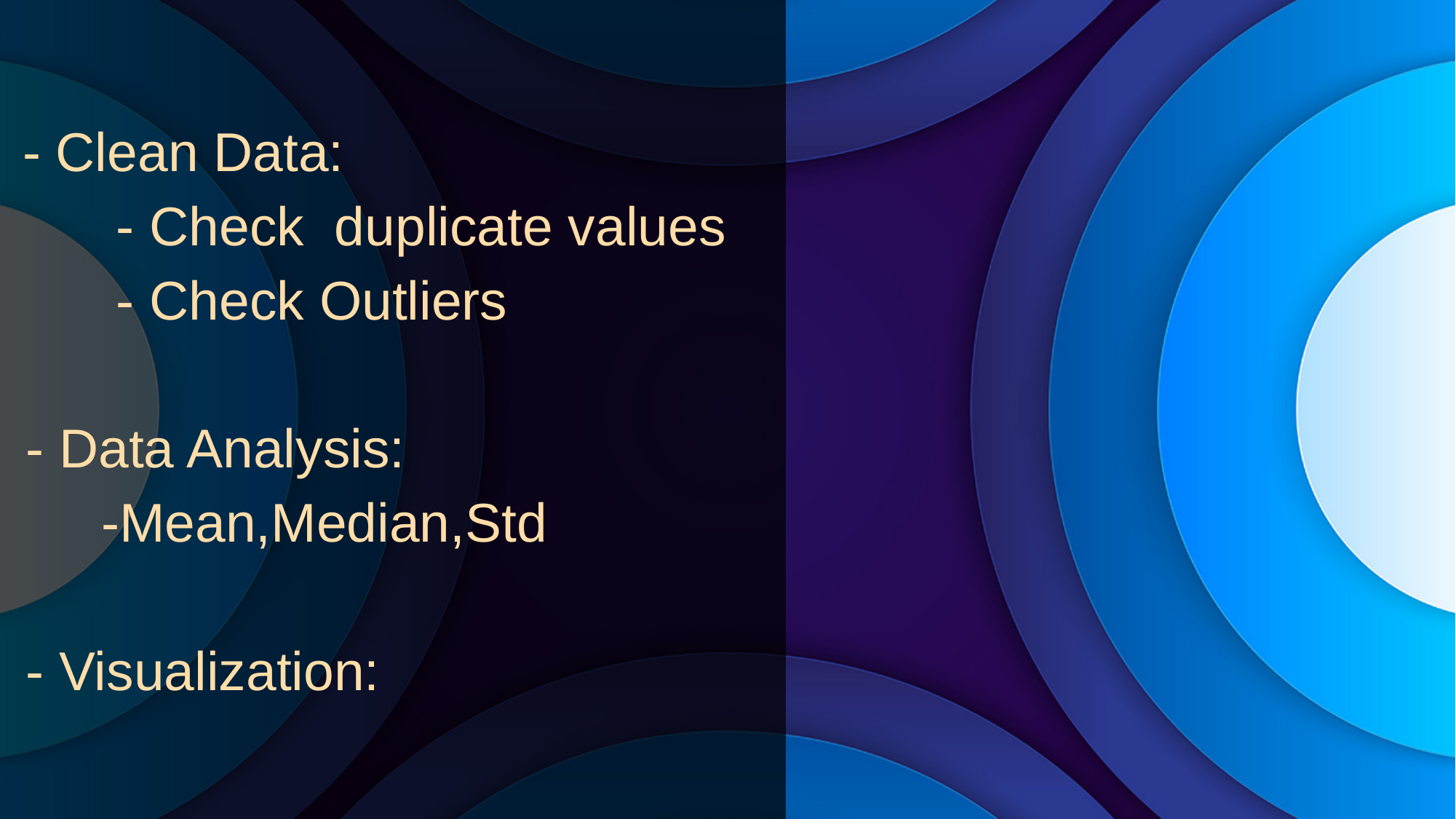

- Clean Data:
       - Check  duplicate values
       - Check Outliers

 - Data Analysis:
      -Mean,Median,Std

 - Visualization: